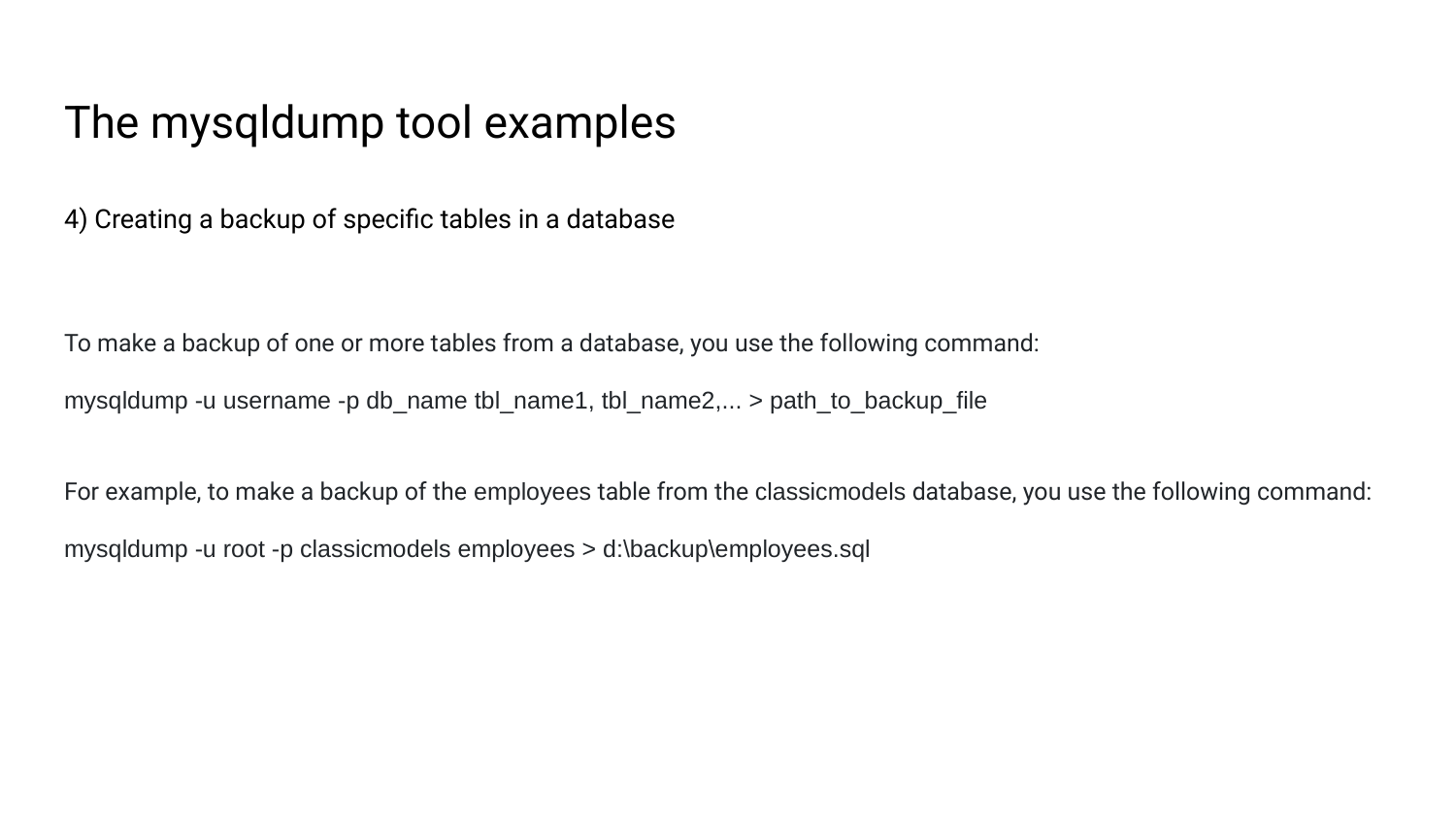

# The mysqldump tool examples

4) Creating a backup of specific tables in a database

To make a backup of one or more tables from a database, you use the following command:
mysqldump -u username -p db_name tbl_name1, tbl_name2,... > path_to_backup_file

For example, to make a backup of the employees table from the classicmodels database, you use the following command:
mysqldump -u root -p classicmodels employees > d:\backup\employees.sql